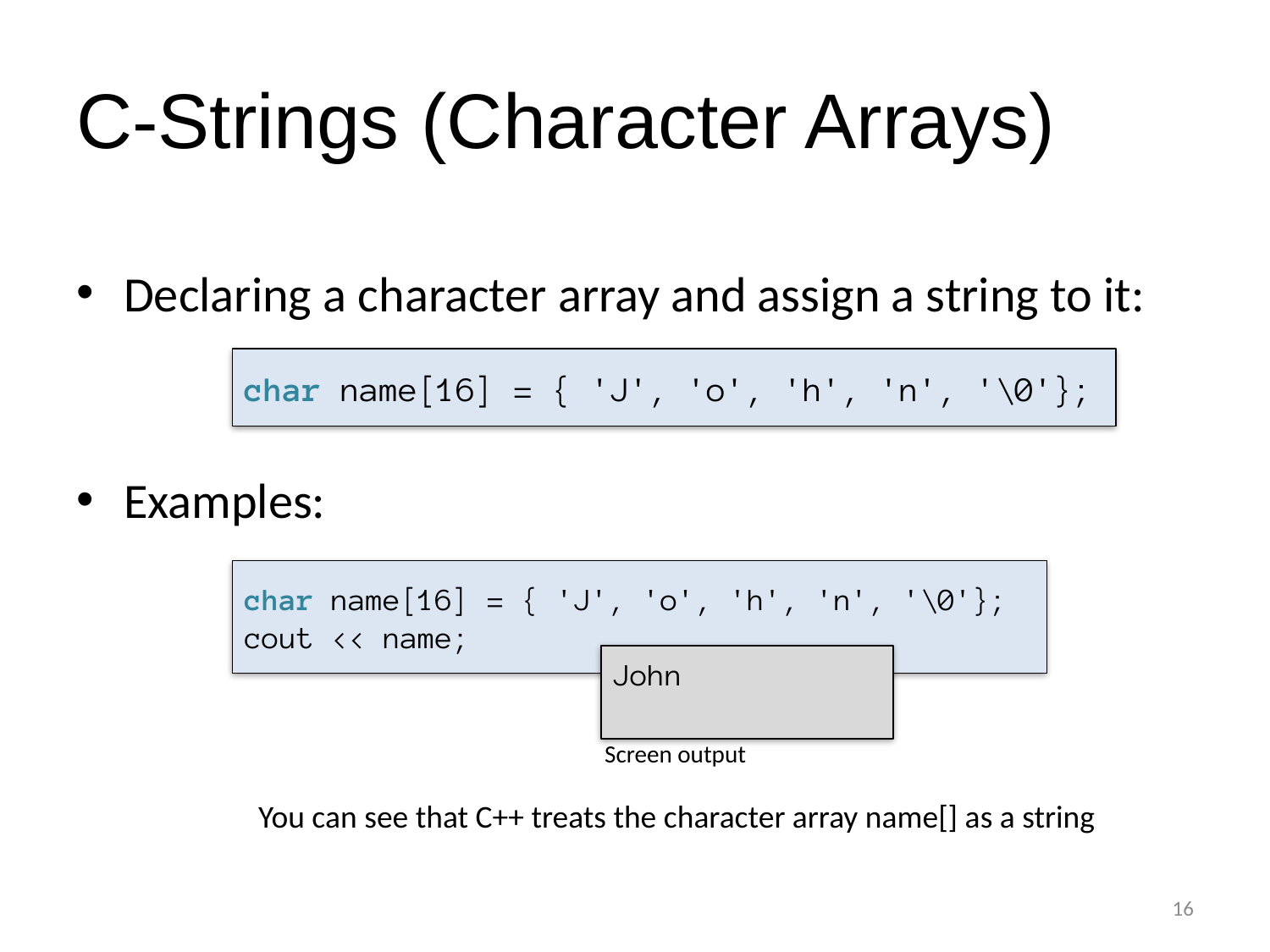

# C-Strings (Character Arrays)
Declaring a character array and assign a string to it:

Examples:
char name[16] = { 'J', 'o', 'h', 'n', '\0'};
char name[16] = { 'J', 'o', 'h', 'n', '\0'};
cout << name;
John

Screen output
You can see that C++ treats the character array name[] as a string
16